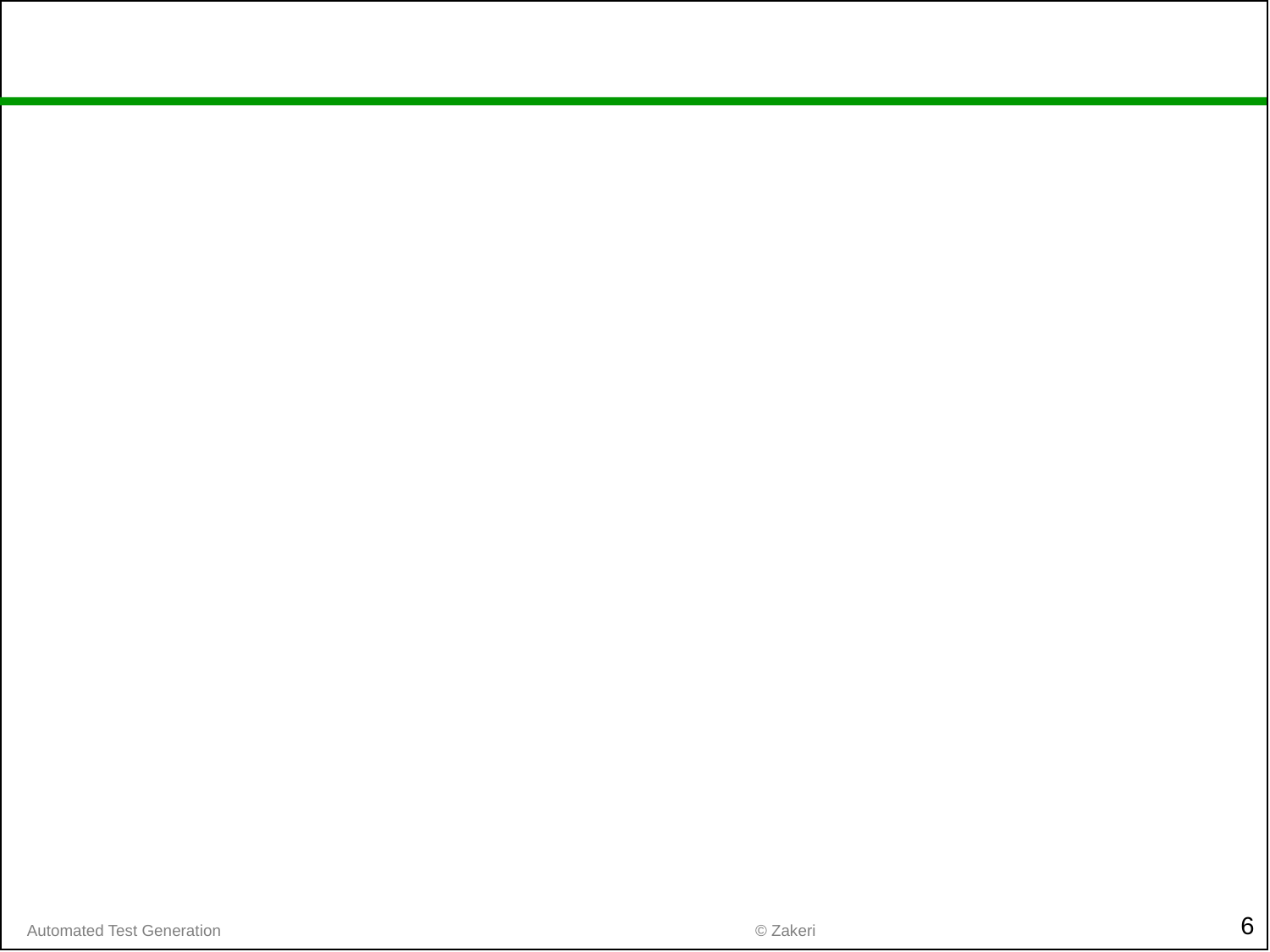

#

6
© Zakeri
Automated Test Generation